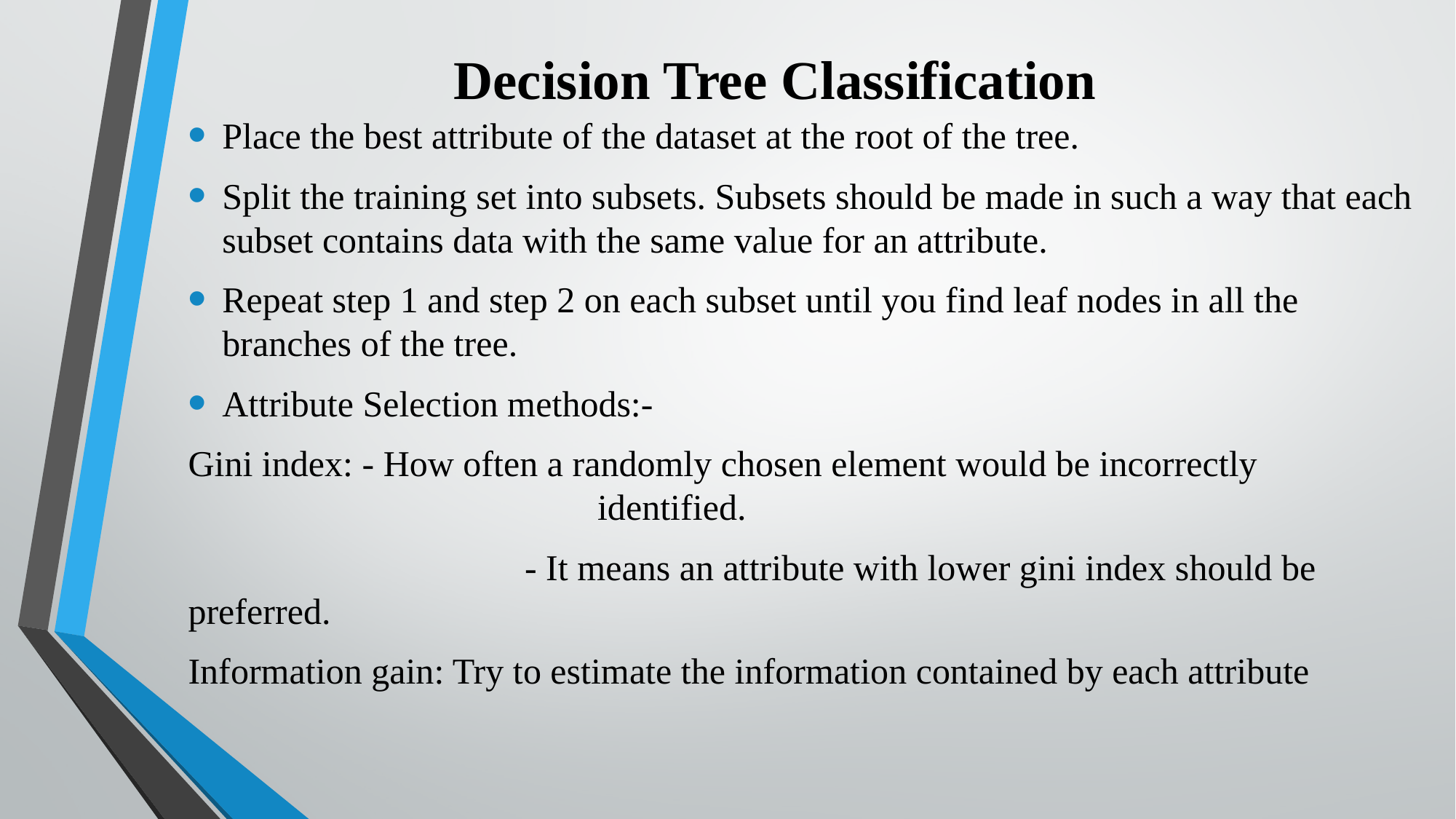

# Decision Tree Classification
Place the best attribute of the dataset at the root of the tree.
Split the training set into subsets. Subsets should be made in such a way that each subset contains data with the same value for an attribute.
Repeat step 1 and step 2 on each subset until you find leaf nodes in all the branches of the tree.
Attribute Selection methods:-
Gini index: - How often a randomly chosen element would be incorrectly 				 	         identified.
			 - It means an attribute with lower gini index should be preferred.
Information gain: Try to estimate the information contained by each attribute